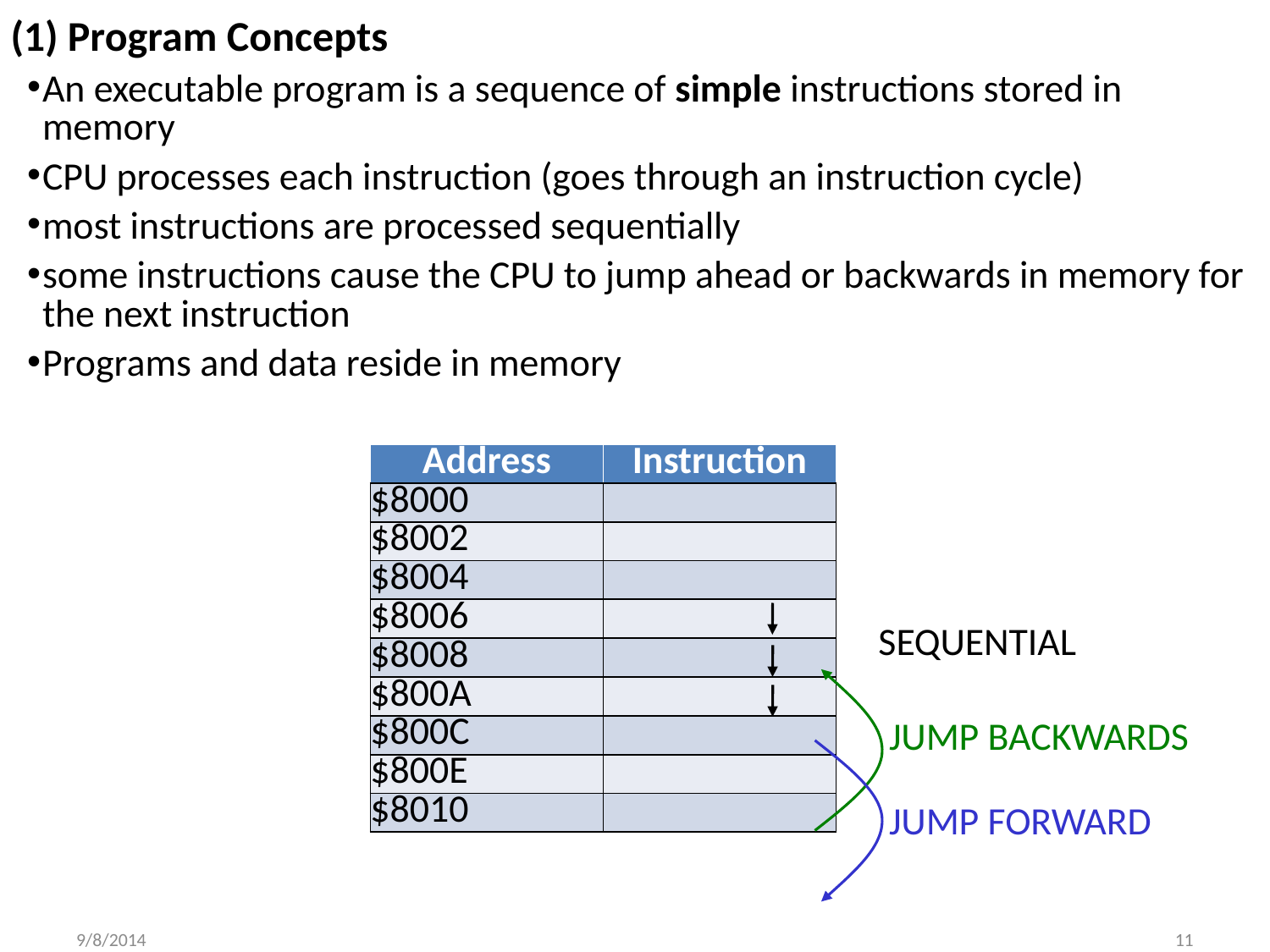

(1) Program Concepts
An executable program is a sequence of simple instructions stored in memory
CPU processes each instruction (goes through an instruction cycle)
most instructions are processed sequentially
some instructions cause the CPU to jump ahead or backwards in memory for the next instruction
Programs and data reside in memory
| Address | Instruction |
| --- | --- |
| $8000 |  |
| $8002 |  |
| $8004 |  |
| $8006 |  |
| $8008 |  |
| $800A |  |
| $800C |  |
| $800E |  |
| $8010 |  |
SEQUENTIAL

JUMP BACKWARDS

JUMP FORWARD
9/8/2014
11